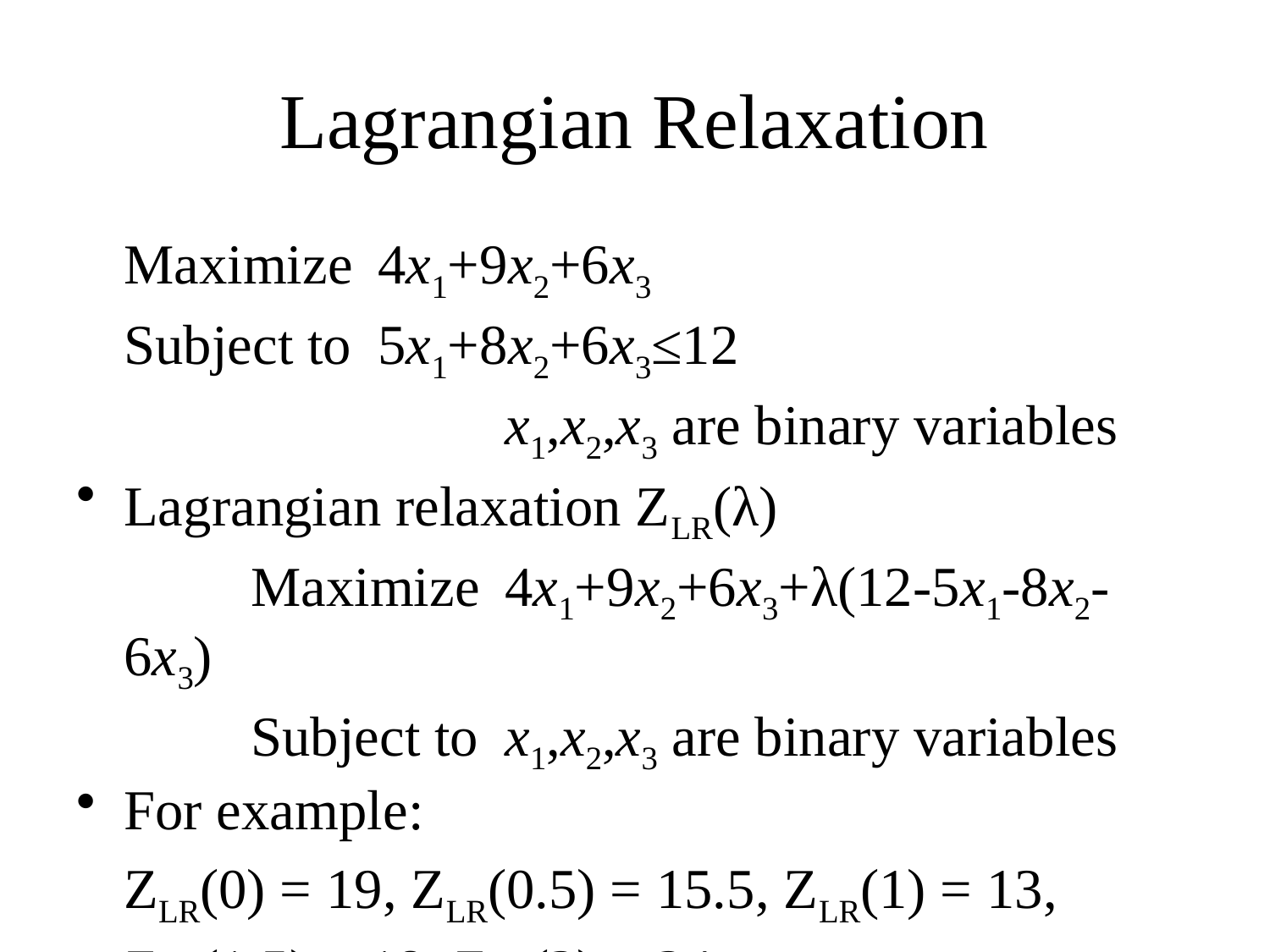

# Lagrangian Relaxation
	Maximize 	4x1+9x2+6x3
	Subject to 	5x1+8x2+6x3≤12
				x1,x2,x3 are binary variables
Lagrangian relaxation ZLR(λ)
		Maximize 	4x1+9x2+6x3+λ(12-5x1-8x2-6x3)
		Subject to 	x1,x2,x3 are binary variables
For example:
	ZLR(0) = 19, ZLR(0.5) = 15.5, ZLR(1) = 13,
	ZLR(1.5) = 18, ZLR(2) = 24, ……